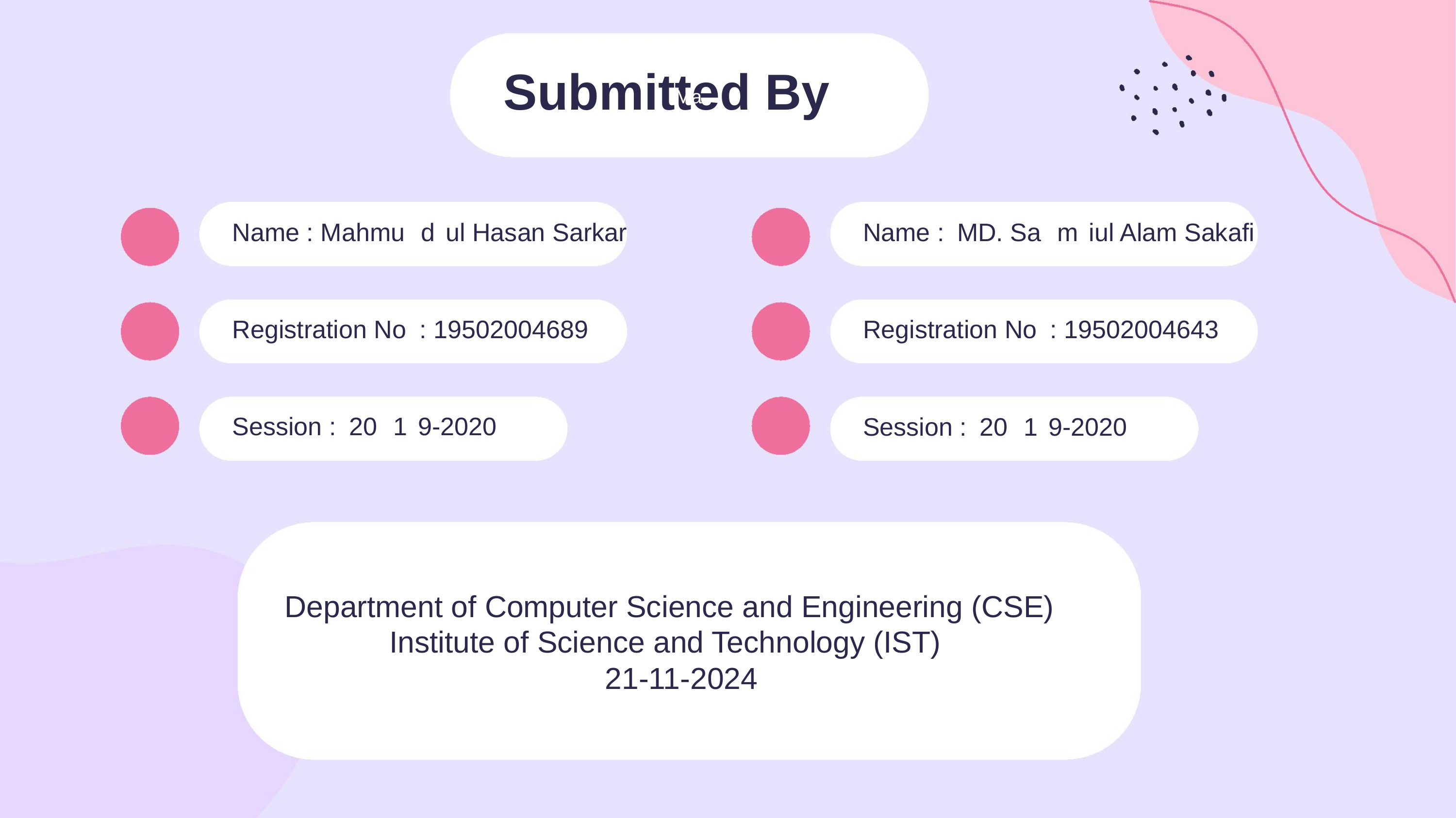

Submitted By
Ma
Name : MahmuMdaul Hasan Sarkar
Name : MD. SaMmaiul Alam Sakafi
Registration No1: 19502004643
Session : 20M1a9-2020
Registration No1: 19502004689
Session : 20M1a9-2020
Department of Computer Science and Engineering (CSE)
Ma
Institute of Science and Technology (IST)
21-11-2024